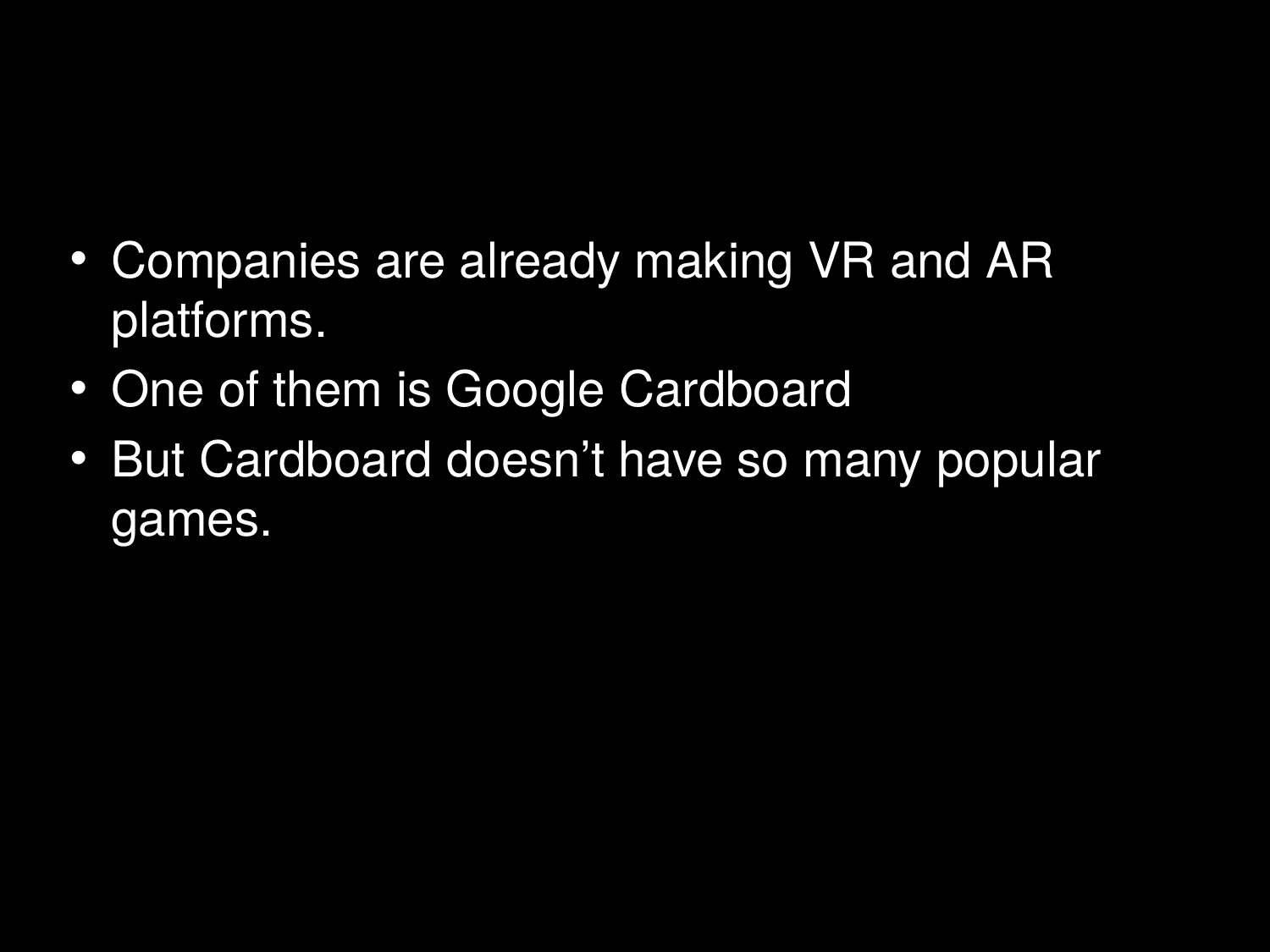

Companies are already making VR and AR platforms.
One of them is Google Cardboard
But Cardboard doesn’t have so many popular games.